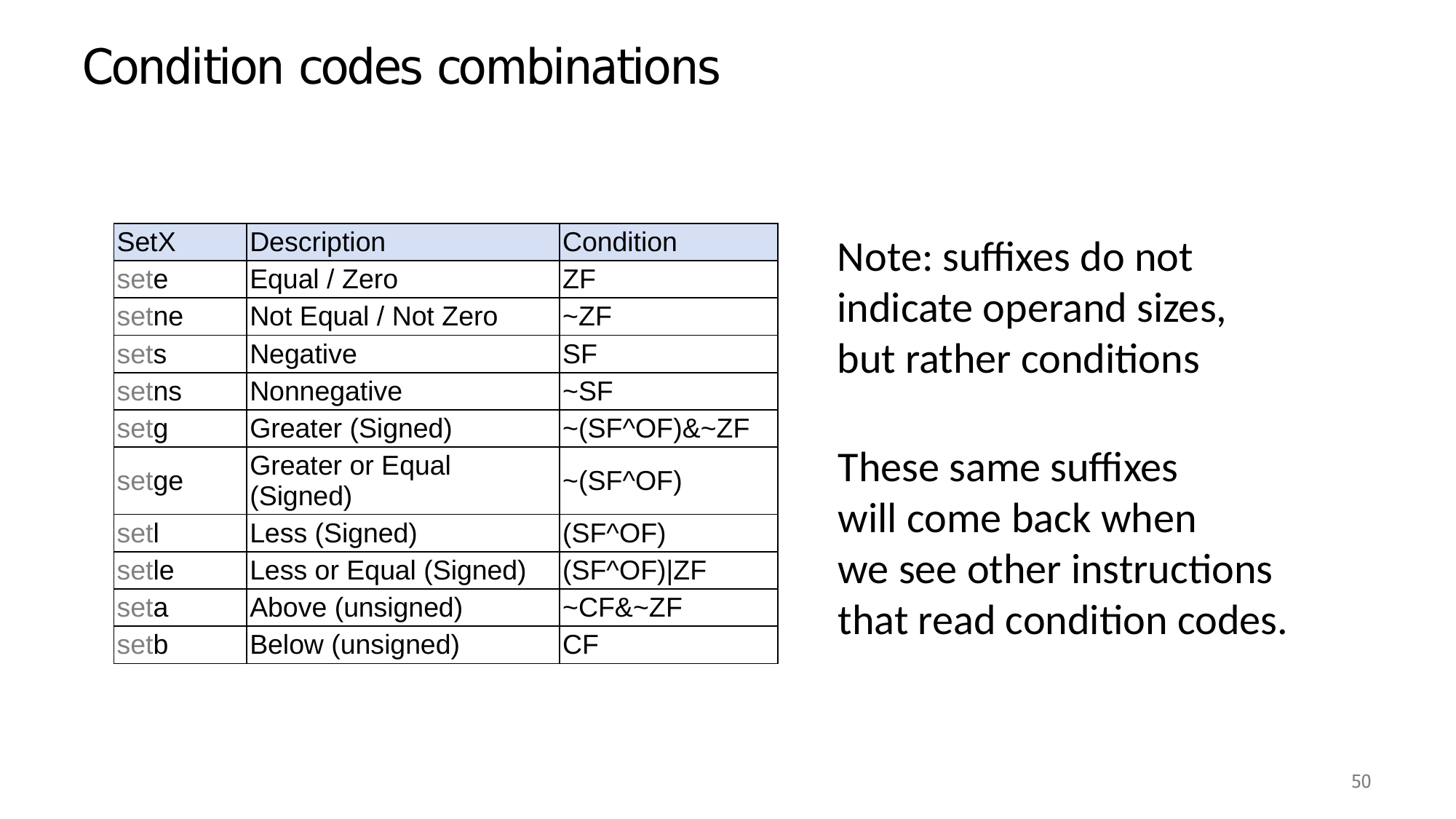

Carnegie Mellon
# Condition codes combinations
| SetX | Description | Condition |
| --- | --- | --- |
| sete | Equal / Zero | ZF |
| setne | Not Equal / Not Zero | ~ZF |
| sets | Negative | SF |
| setns | Nonnegative | ~SF |
| setg | Greater (Signed) | ~(SF^OF)&~ZF |
| setge | Greater or Equal (Signed) | ~(SF^OF) |
| setl | Less (Signed) | (SF^OF) |
| setle | Less or Equal (Signed) | (SF^OF)|ZF |
| seta | Above (unsigned) | ~CF&~ZF |
| setb | Below (unsigned) | CF |
Note: suffixes do not
indicate operand sizes,
but rather conditions
These same suffixes
will come back when
we see other instructions
that read condition codes.
50